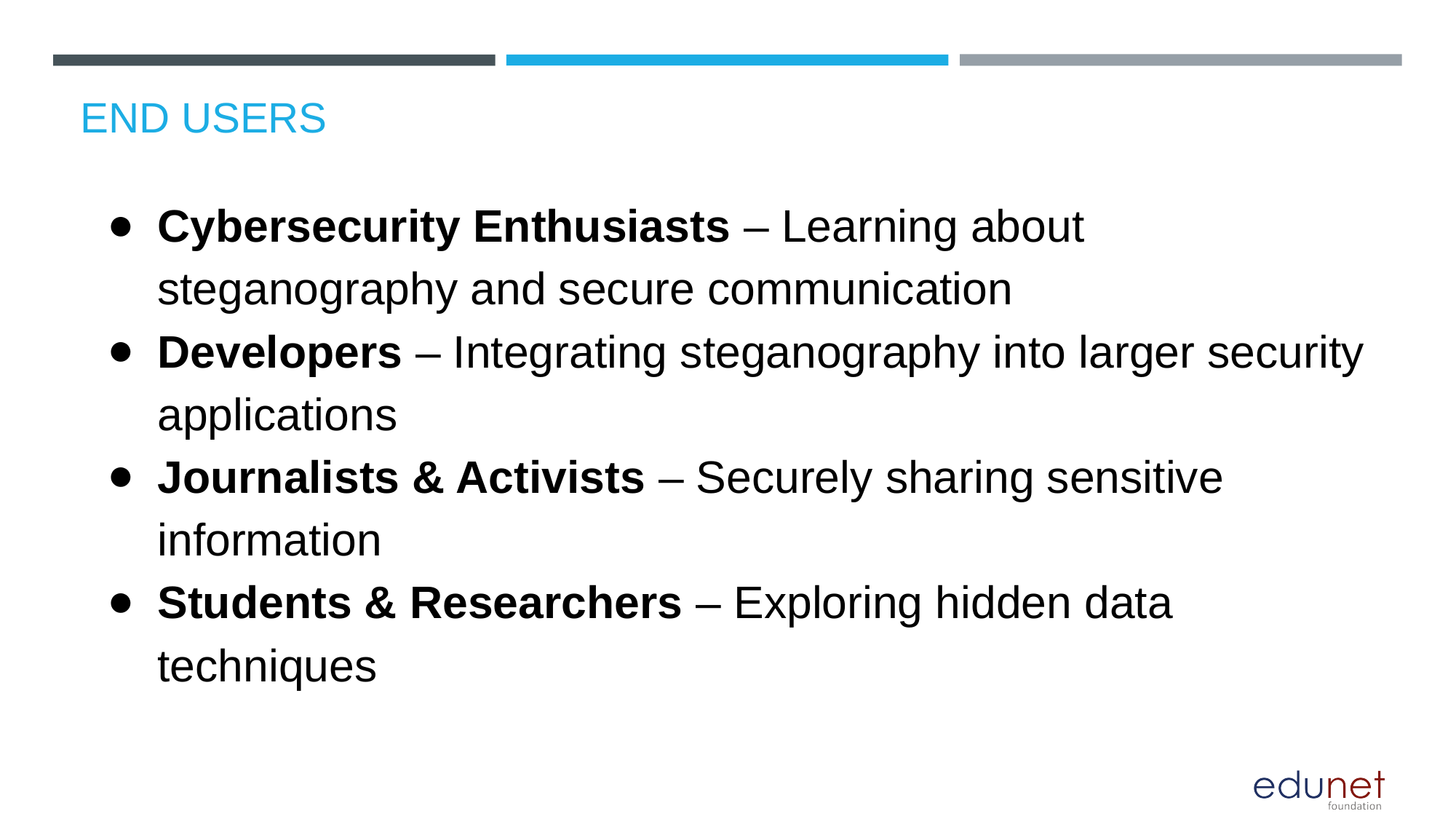

# END USERS
Cybersecurity Enthusiasts – Learning about steganography and secure communication
Developers – Integrating steganography into larger security applications
Journalists & Activists – Securely sharing sensitive information
Students & Researchers – Exploring hidden data techniques